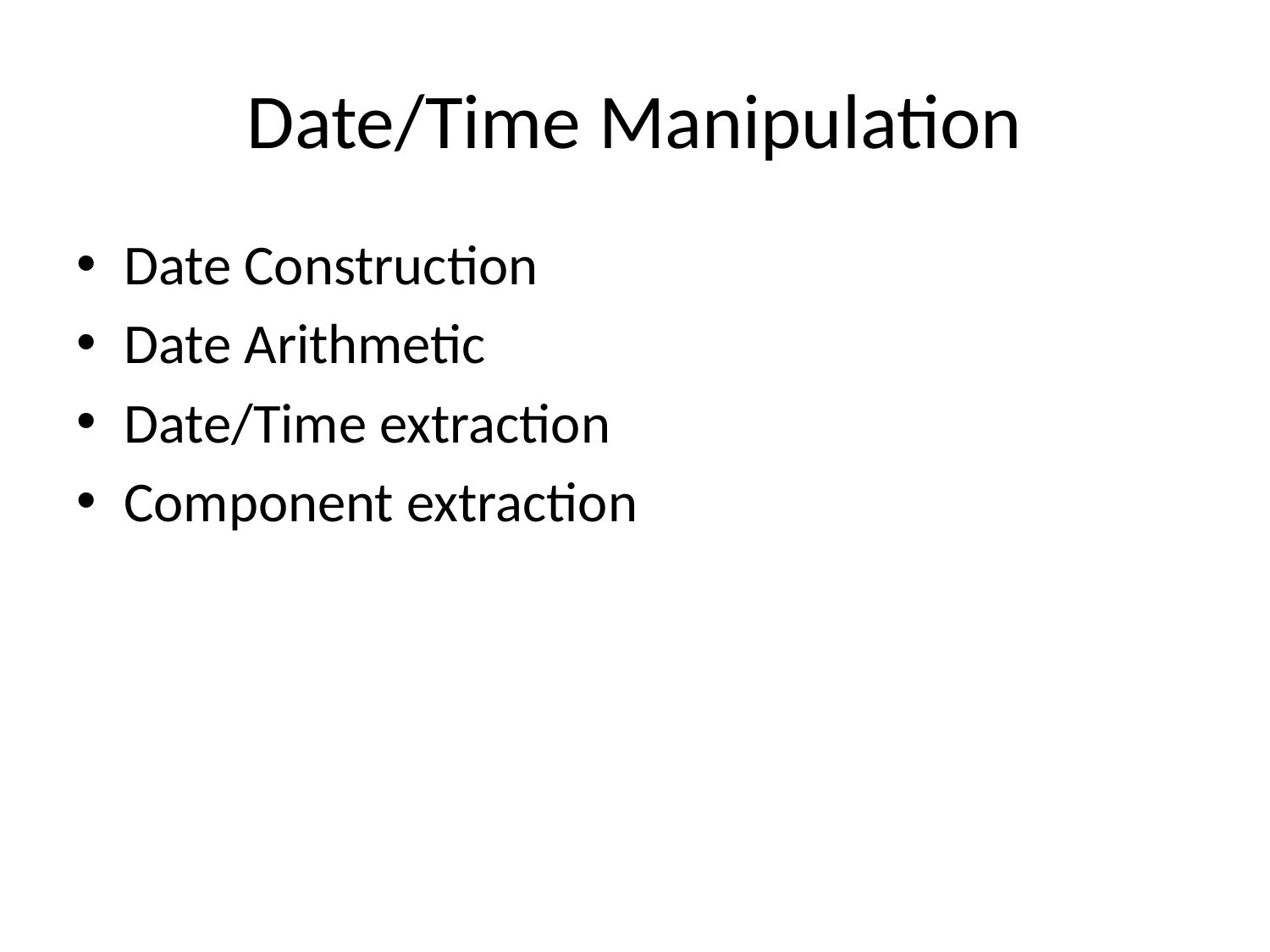

# Date/Time Manipulation
Date Construction
Date Arithmetic
Date/Time extraction
Component extraction